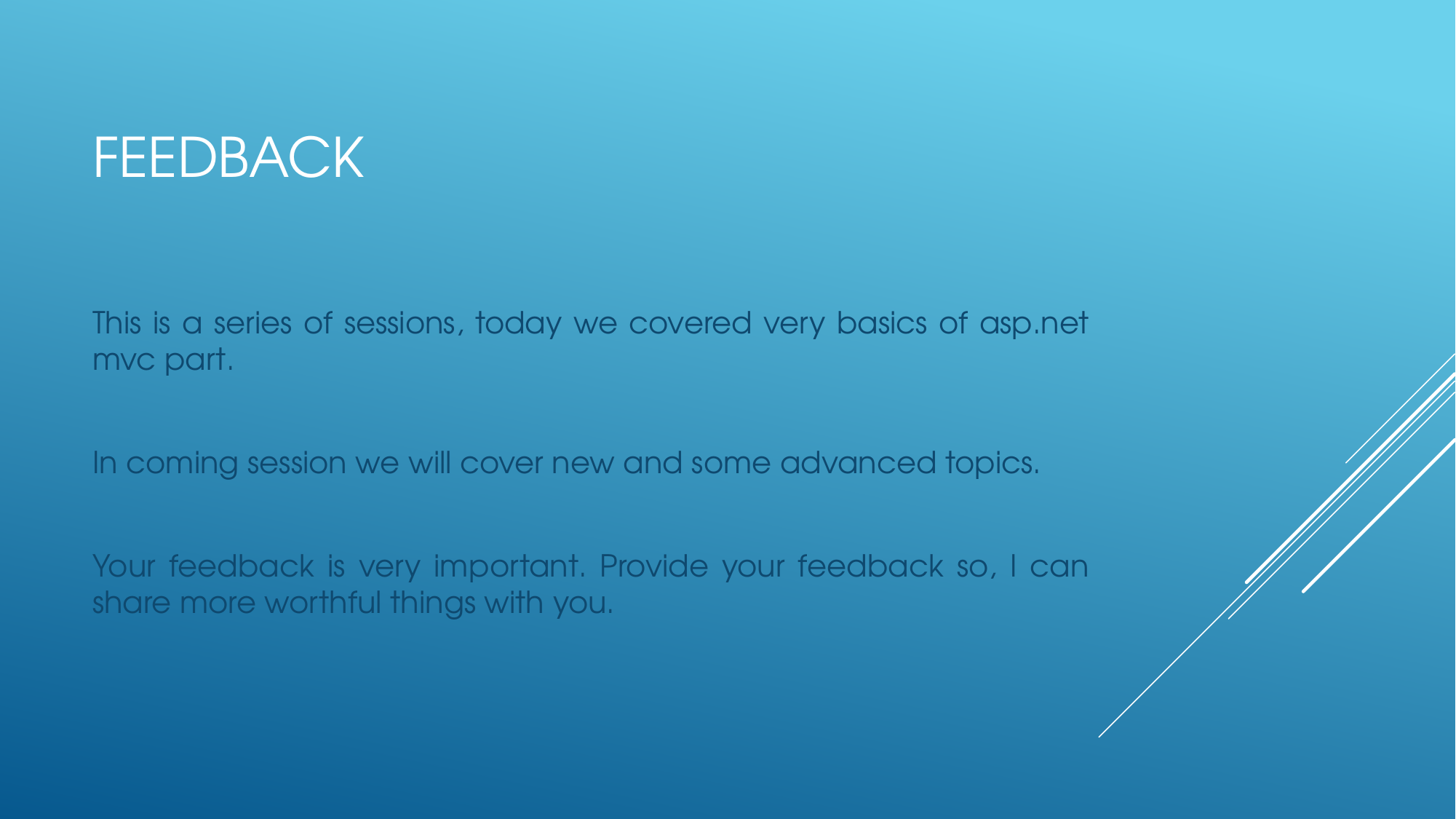

# Feedback
This is a series of sessions, today we covered very basics of asp.net mvc part.

In coming session we will cover new and some advanced topics.

Your feedback is very important. Provide your feedback so, I can share more worthful things with you.